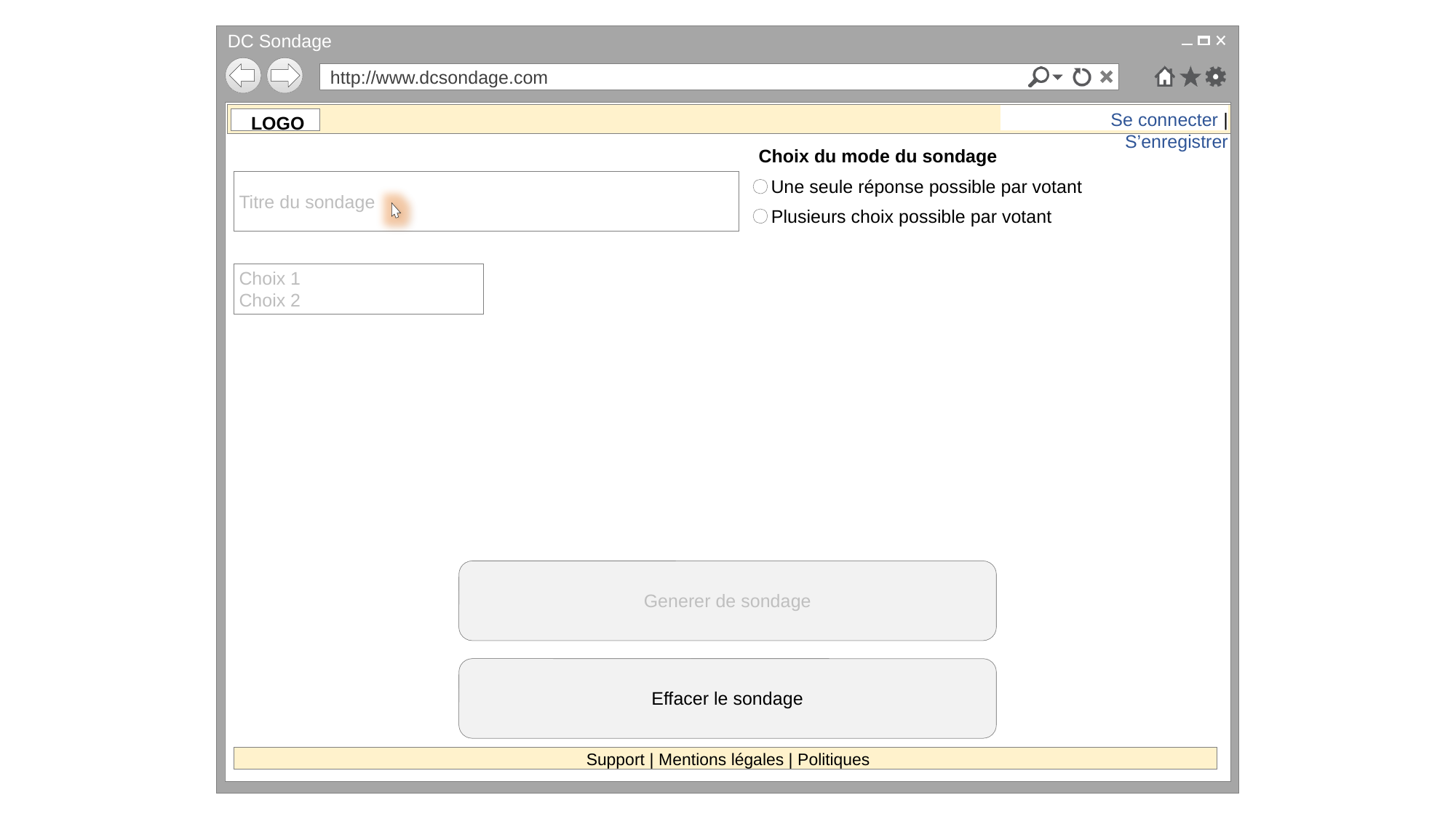

Choix du mode du sondage
Une seule réponse possible par votant

Plusieurs choix possible par votant

Titre du sondage

Choix 1
Choix 2
Generer de sondage
Effacer le sondage